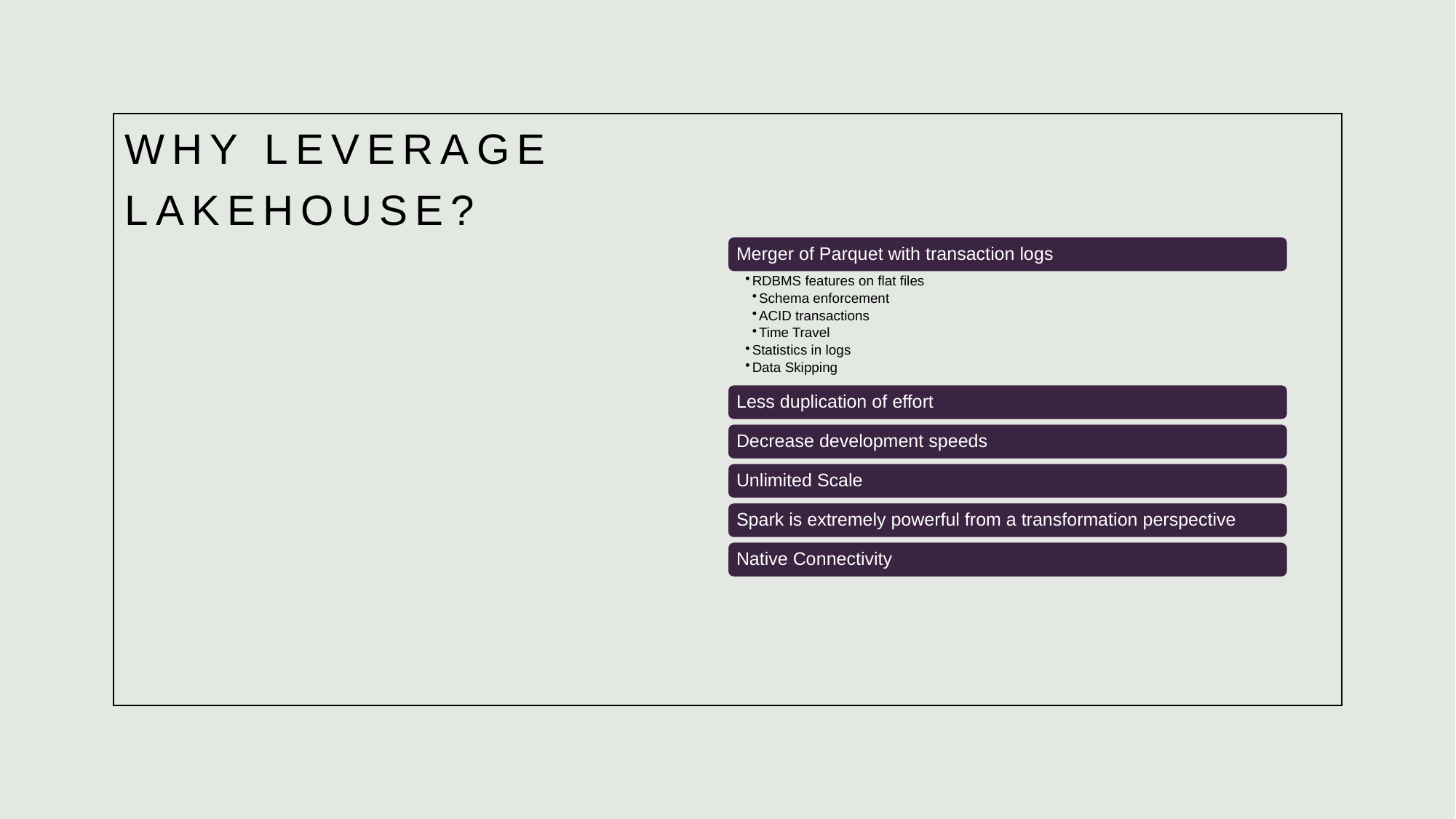

# Why leverage Lakehouse?

Merger of Parquet with transaction logs
RDBMS features on flat files
Schema enforcement
ACID transactions
Time Travel
Statistics in logs
Data Skipping
Less duplication of effort
Decrease development speeds
Unlimited Scale
Spark is extremely powerful from a transformation perspective
Native Connectivity